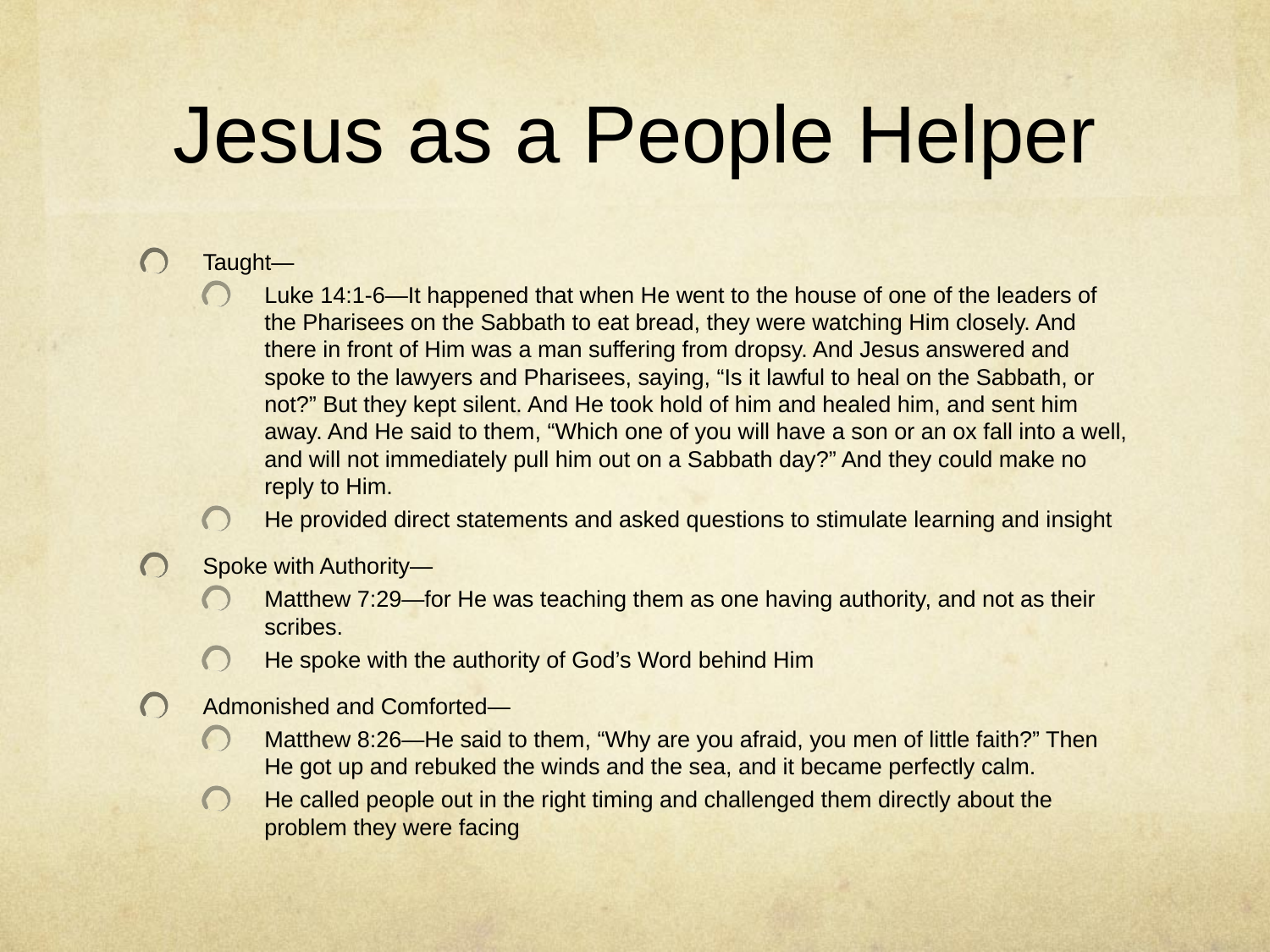

# Jesus as a People Helper
Taught—
Luke 14:1-6—It happened that when He went to the house of one of the leaders of the Pharisees on the Sabbath to eat bread, they were watching Him closely. And there in front of Him was a man suffering from dropsy. And Jesus answered and spoke to the lawyers and Pharisees, saying, “Is it lawful to heal on the Sabbath, or not?” But they kept silent. And He took hold of him and healed him, and sent him away. And He said to them, “Which one of you will have a son or an ox fall into a well, and will not immediately pull him out on a Sabbath day?” And they could make no reply to Him.
He provided direct statements and asked questions to stimulate learning and insight
Spoke with Authority—
Matthew 7:29—for He was teaching them as one having authority, and not as their scribes.
He spoke with the authority of God’s Word behind Him
Admonished and Comforted—
Matthew 8:26—He said to them, “Why are you afraid, you men of little faith?” Then He got up and rebuked the winds and the sea, and it became perfectly calm.
He called people out in the right timing and challenged them directly about the problem they were facing